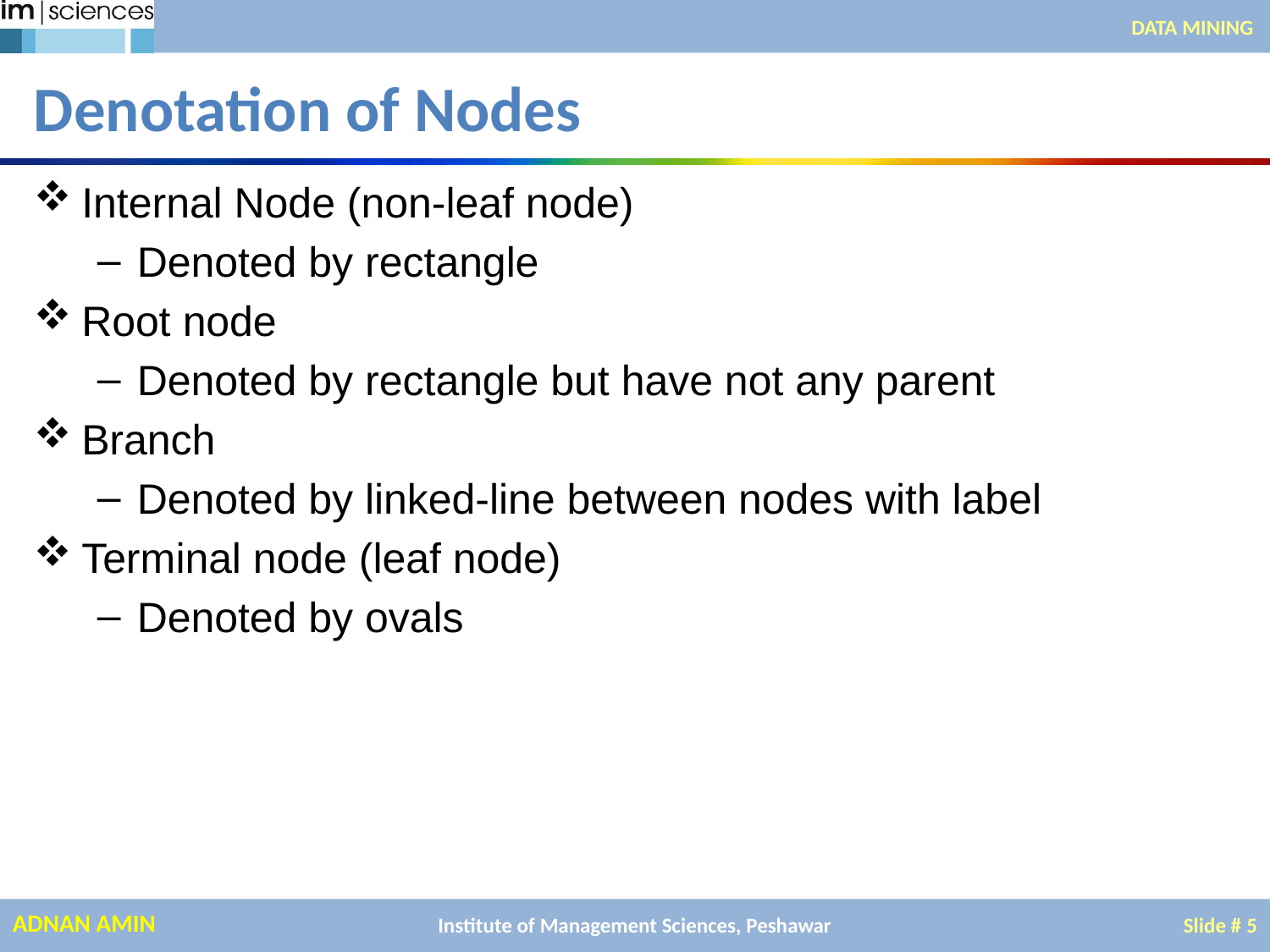

DATA MINING
# Denotation of Nodes
Internal Node (non-leaf node)
Denoted by rectangle
Root node
Denoted by rectangle but have not any parent
Branch
Denoted by linked-line between nodes with label
Terminal node (leaf node)
Denoted by ovals

Institute of Management Sciences, Peshawar
Slide # 5